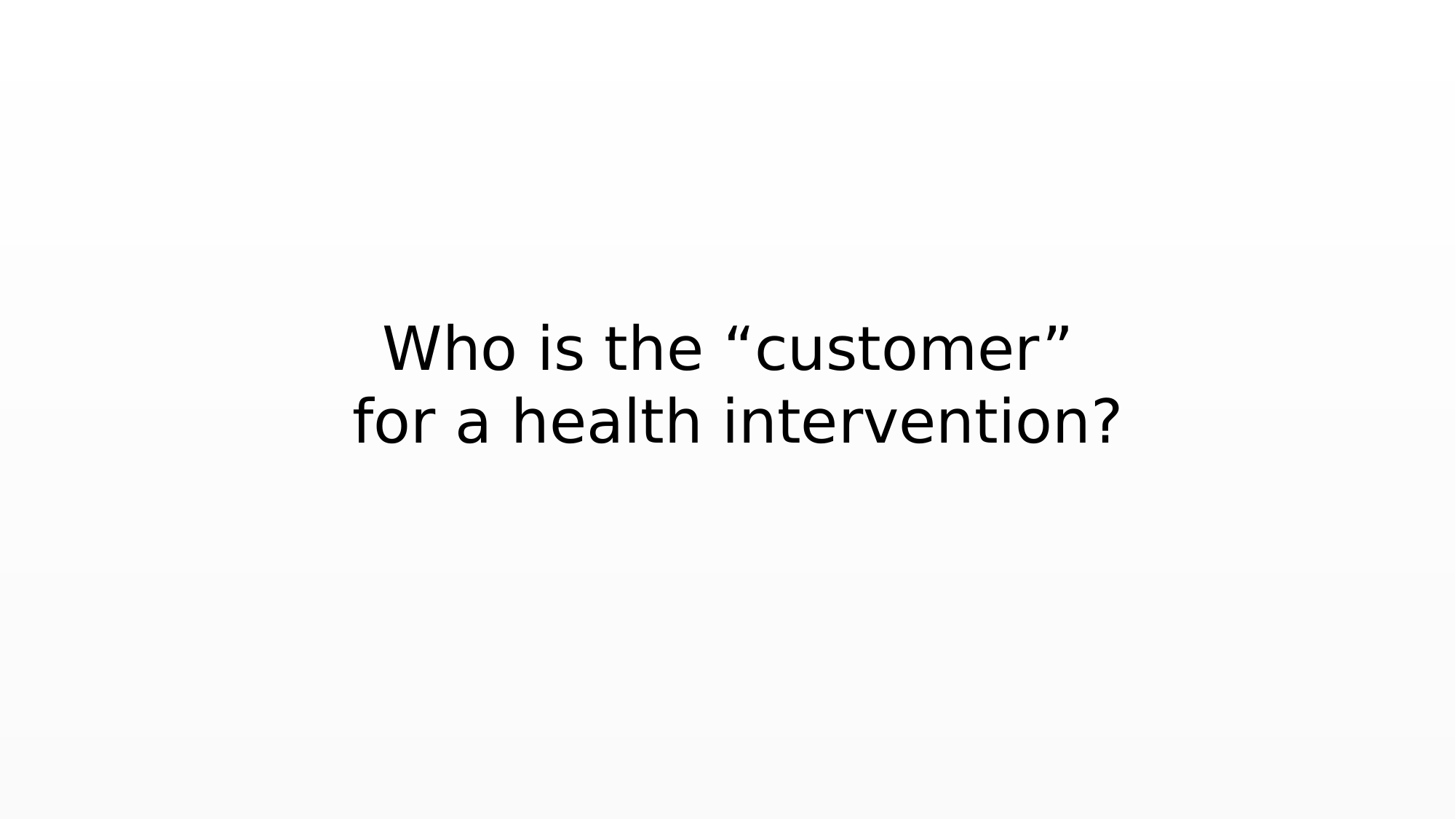

Who is the “customer”
for a health intervention?